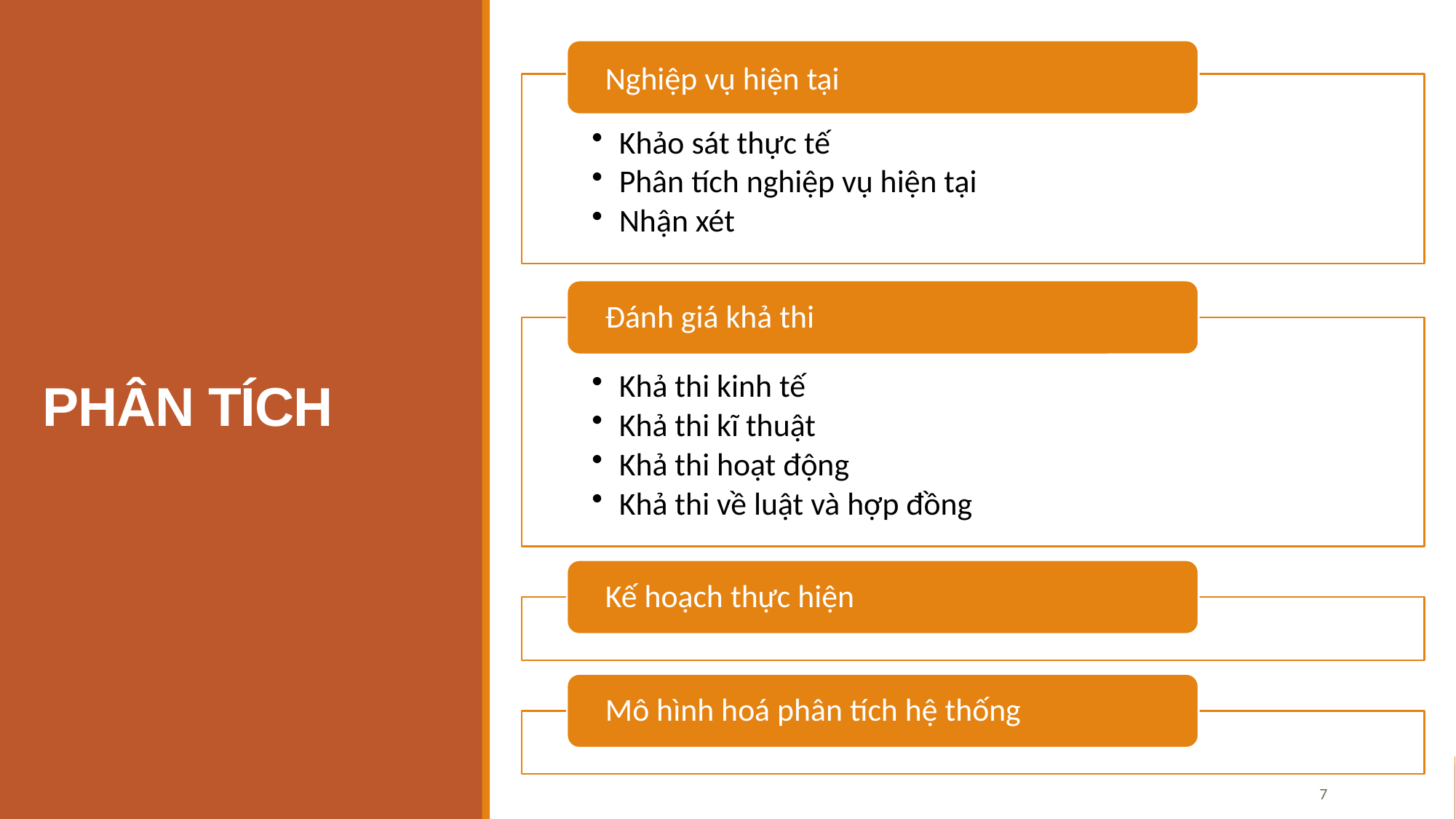

Khảo sát thực tế
Phân tích nghiệp vụ hiện tại
Nhận xét
 Nghiệp vụ hiện tại
Khả thi kinh tế
Khả thi kĩ thuật
Khả thi hoạt động
Khả thi về luật và hợp đồng
 Đánh giá khả thi
 Kế hoạch thực hiện
 Mô hình hoá phân tích hệ thống
# PHÂN TÍCH

7